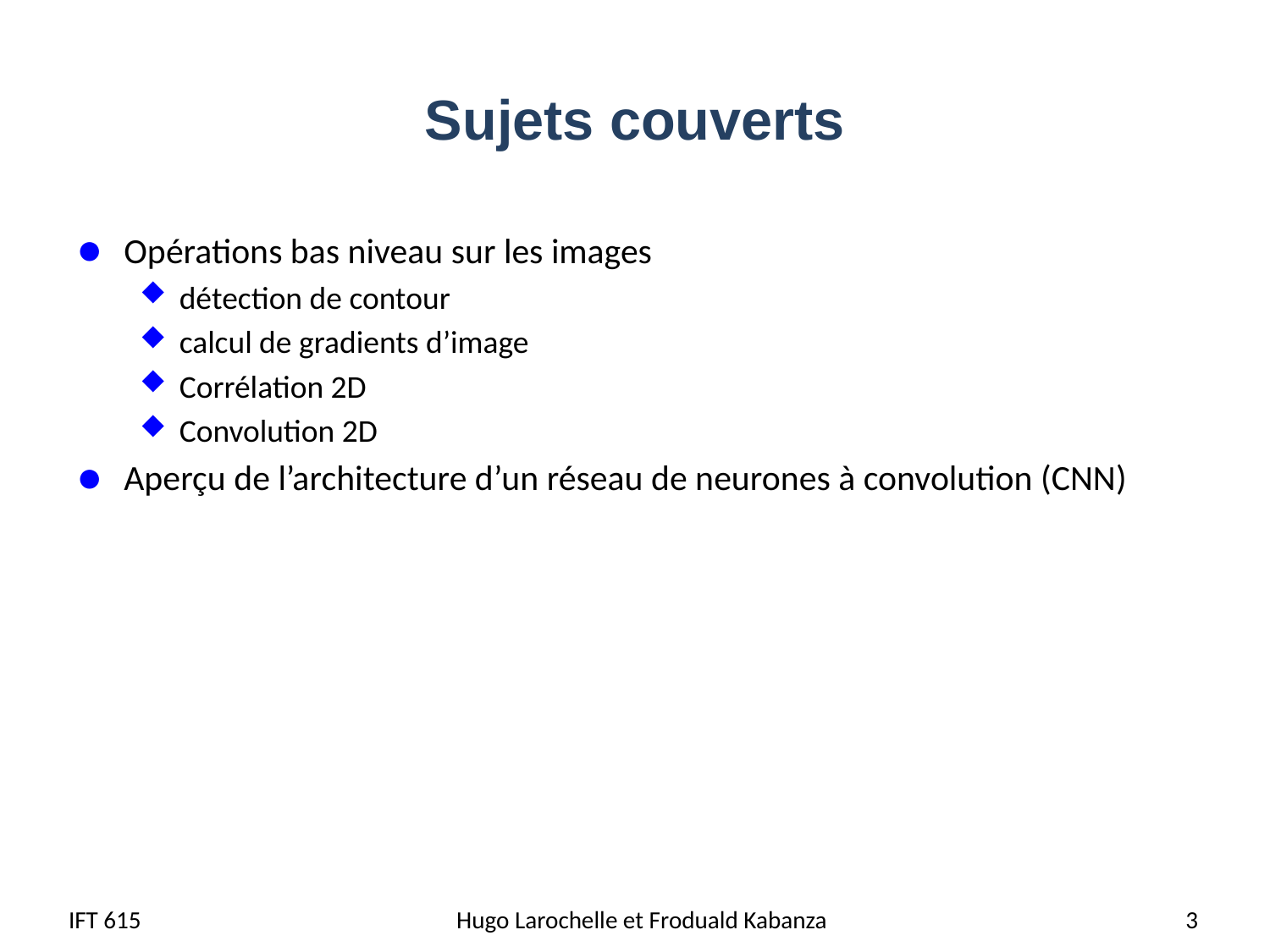

# Sujets couverts
Opérations bas niveau sur les images
détection de contour
calcul de gradients d’image
Corrélation 2D
Convolution 2D
Aperçu de l’architecture d’un réseau de neurones à convolution (CNN)

IFT 615
Hugo Larochelle et Froduald Kabanza
3